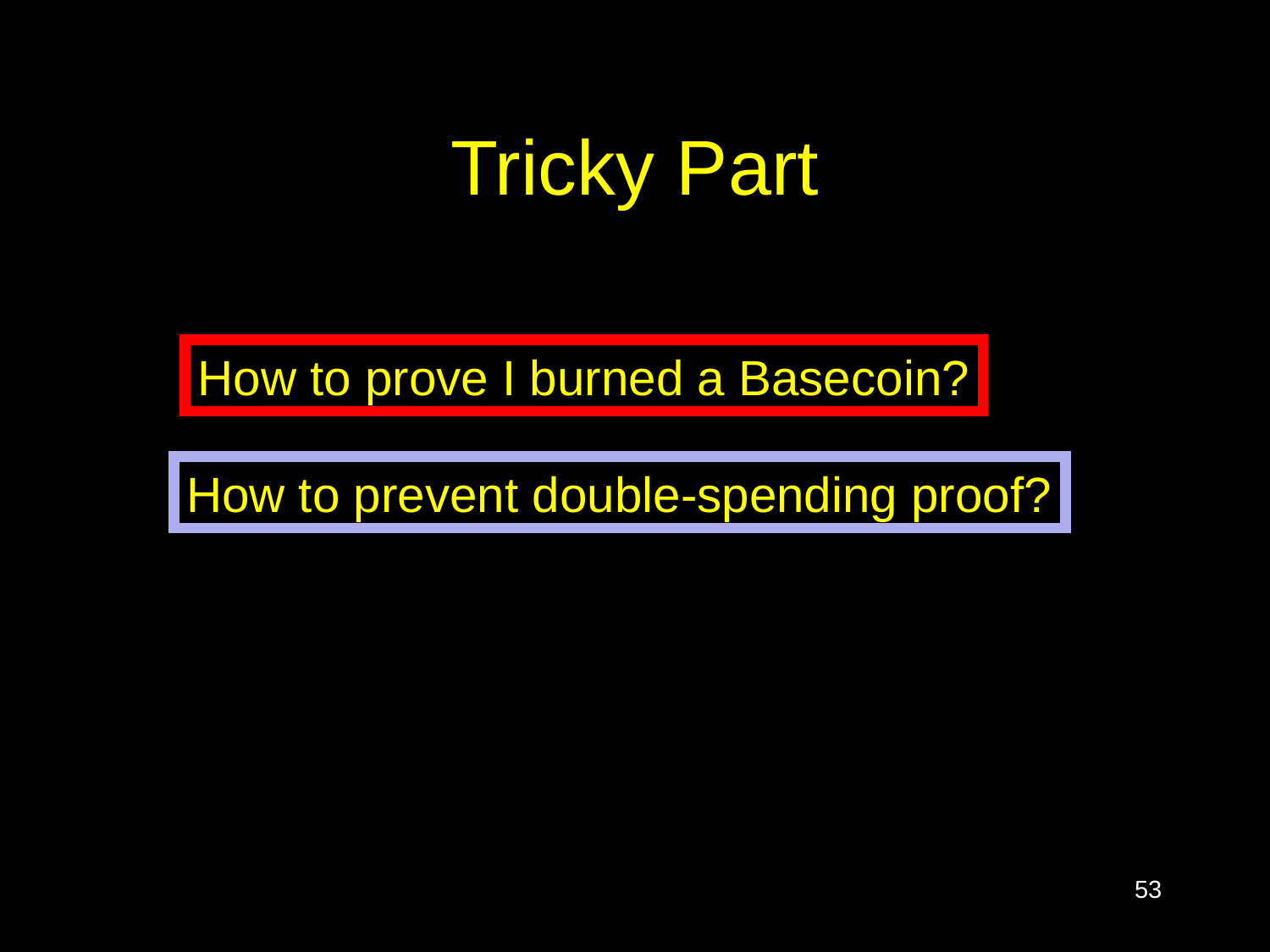

# Tricky Part
How to prove I burned a Basecoin?
How to prevent double-spending proof?
53